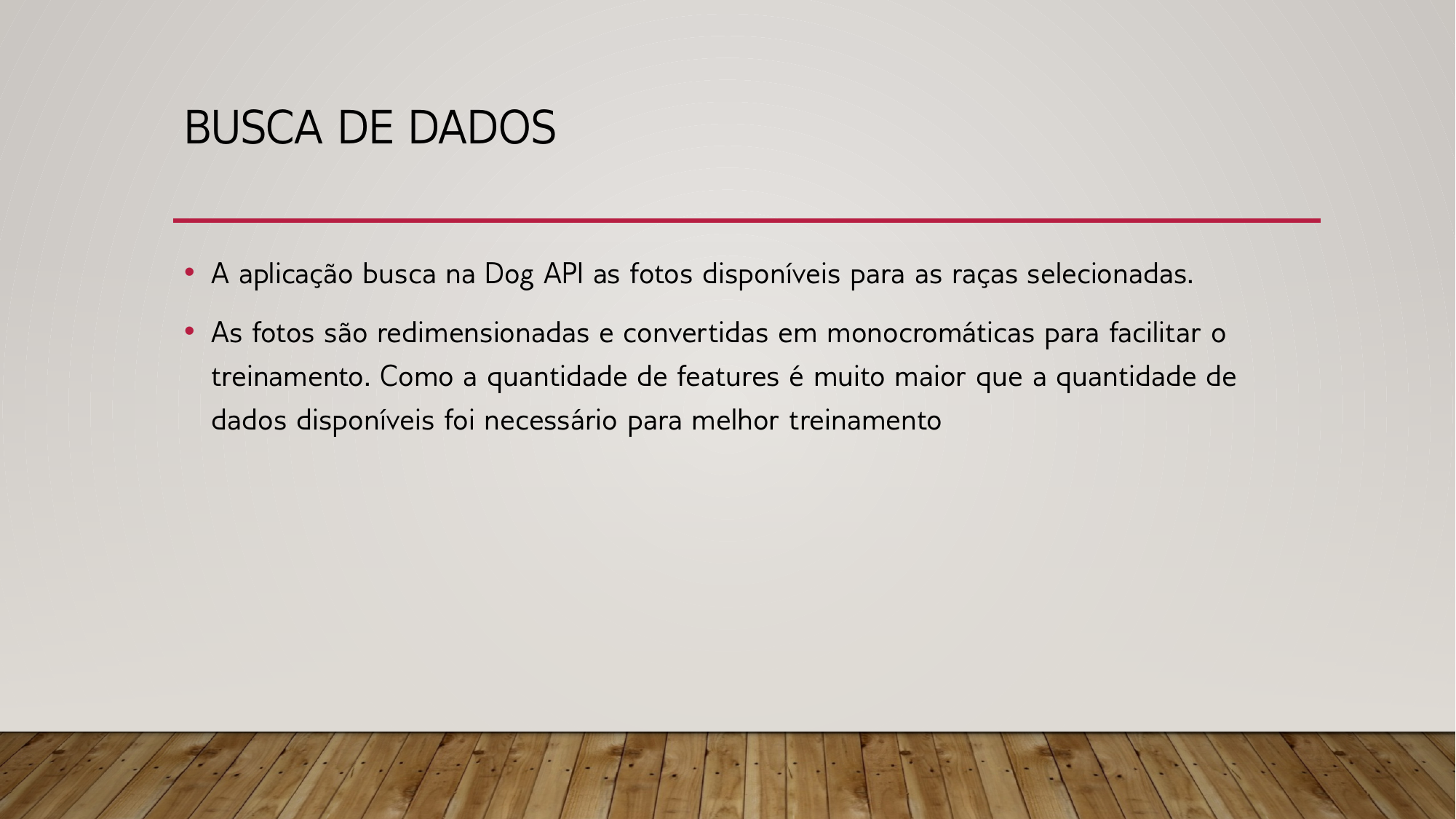

# Busca de Dados
A aplicação busca na Dog API as fotos disponíveis para as raças selecionadas.
As fotos são redimensionadas e convertidas em monocromáticas para facilitar o treinamento. Como a quantidade de features é muito maior que a quantidade de dados disponíveis foi necessário para melhor treinamento